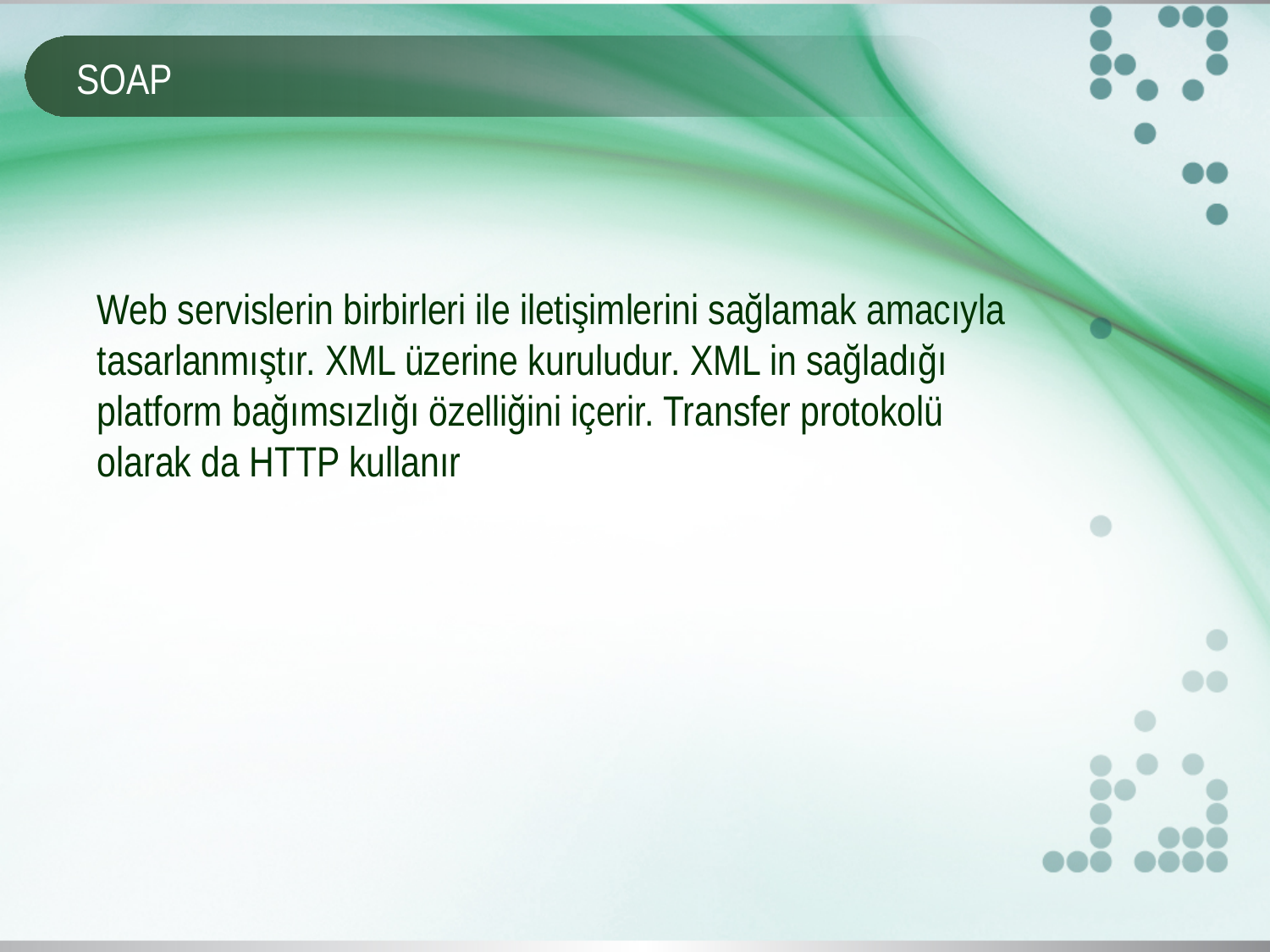

# SOAP
Web servislerin birbirleri ile iletişimlerini sağlamak amacıyla tasarlanmıştır. XML üzerine kuruludur. XML in sağladığı platform bağımsızlığı özelliğini içerir. Transfer protokolü olarak da HTTP kullanır